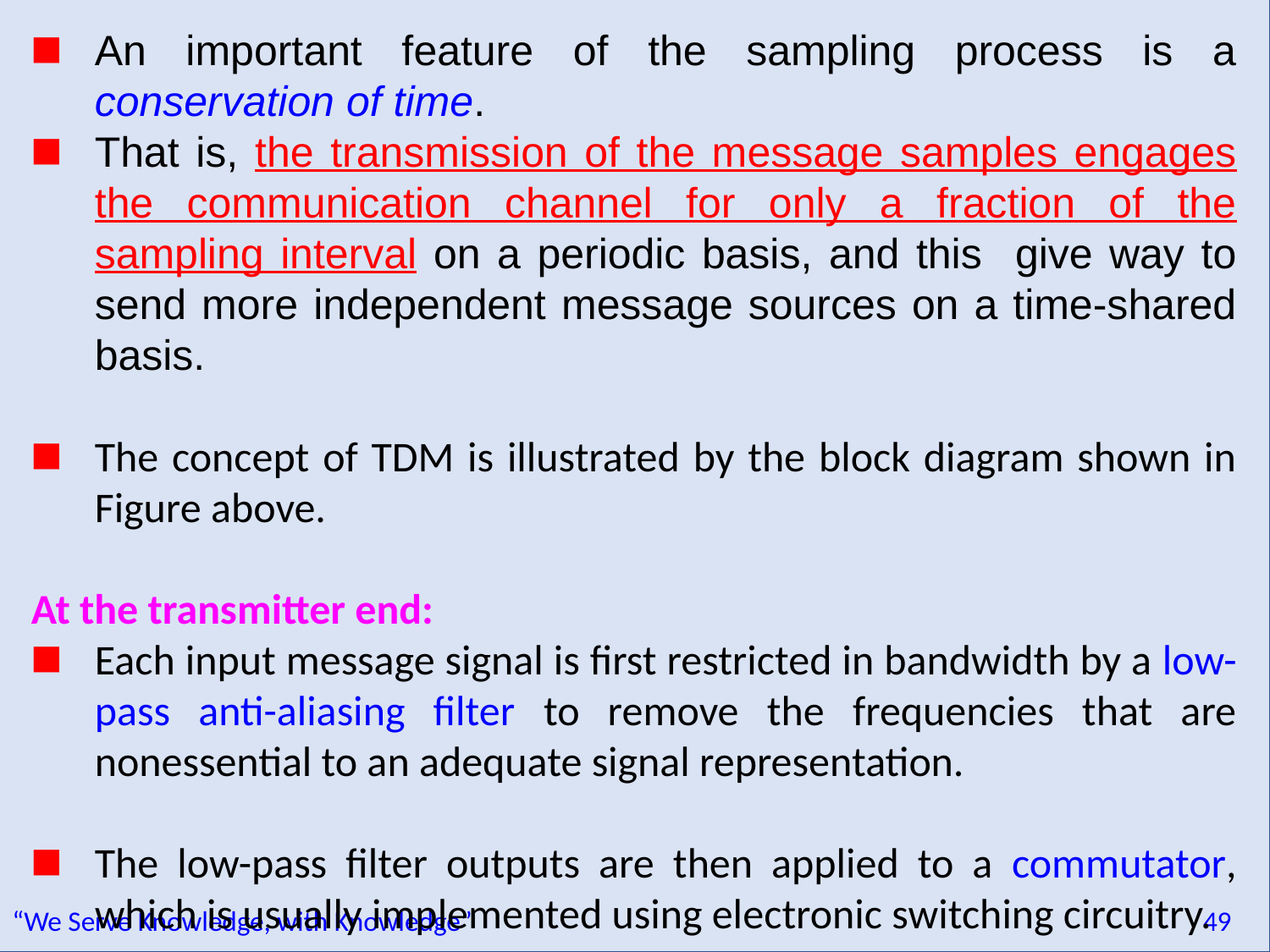

An important feature of the sampling process is a conservation of time.
That is, the transmission of the message samples engages the communication channel for only a fraction of the sampling interval on a periodic basis, and this  give way to send more independent message sources on a time-shared basis.

The concept of TDM is illustrated by the block diagram shown in Figure above.

At the transmitter end:
Each input message signal is first restricted in bandwidth by a low-pass anti-aliasing filter to remove the frequencies that are nonessential to an adequate signal representation.

The low-pass filter outputs are then applied to a commutator, which is usually implemented using electronic switching circuitry.